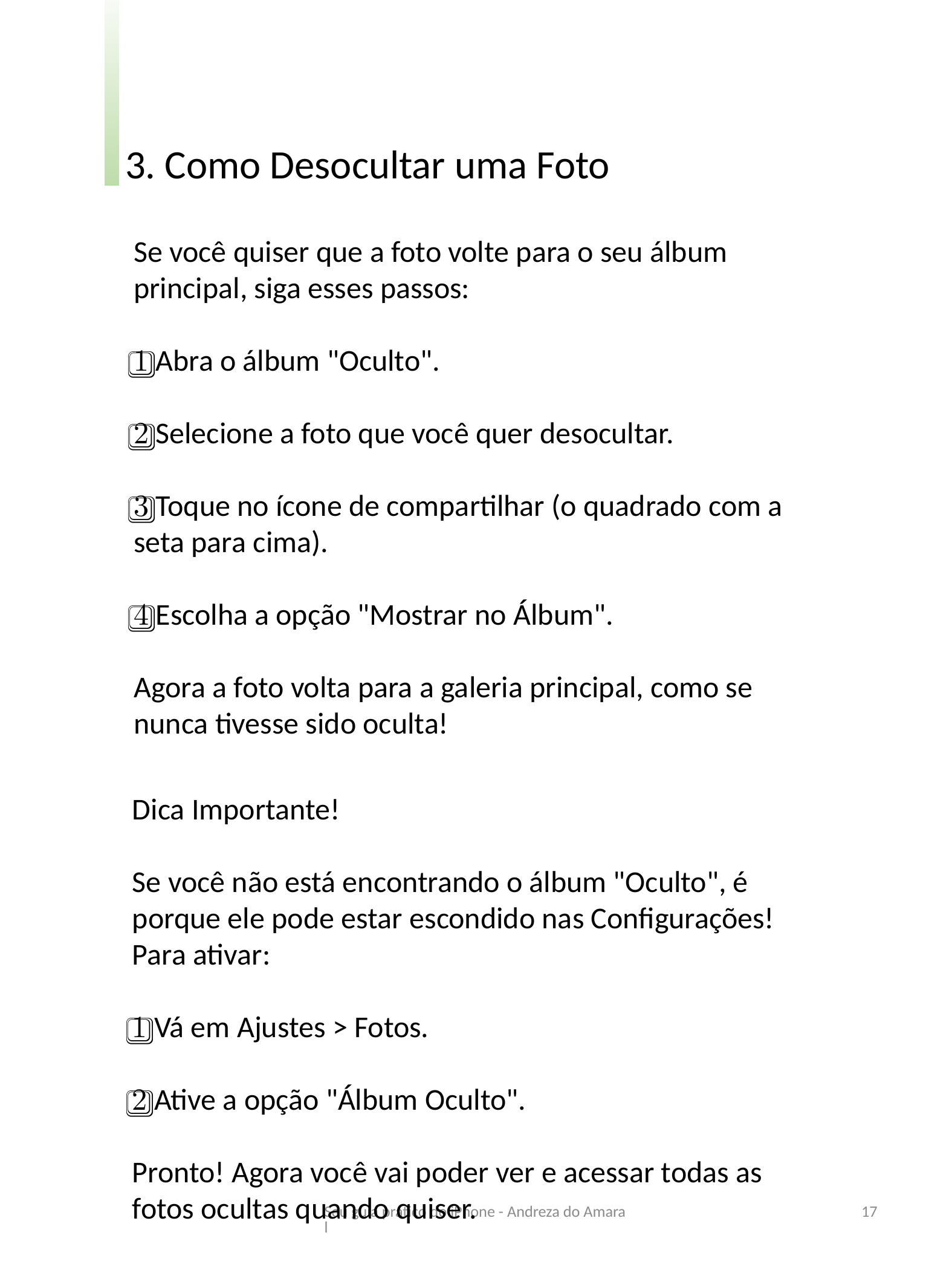

3. Como Desocultar uma Foto
Se você quiser que a foto volte para o seu álbum principal, siga esses passos:

1️⃣ Abra o álbum "Oculto".

2️⃣ Selecione a foto que você quer desocultar.

3️⃣ Toque no ícone de compartilhar (o quadrado com a seta para cima).

4️⃣ Escolha a opção "Mostrar no Álbum".

Agora a foto volta para a galeria principal, como se nunca tivesse sido oculta!

Dica Importante!

Se você não está encontrando o álbum "Oculto", é porque ele pode estar escondido nas Configurações! Para ativar:

1️⃣ Vá em Ajustes > Fotos.

2️⃣ Ative a opção "Álbum Oculto".

Pronto! Agora você vai poder ver e acessar todas as fotos ocultas quando quiser.
Seu guia prático do iPhone - Andreza do Amaral
17